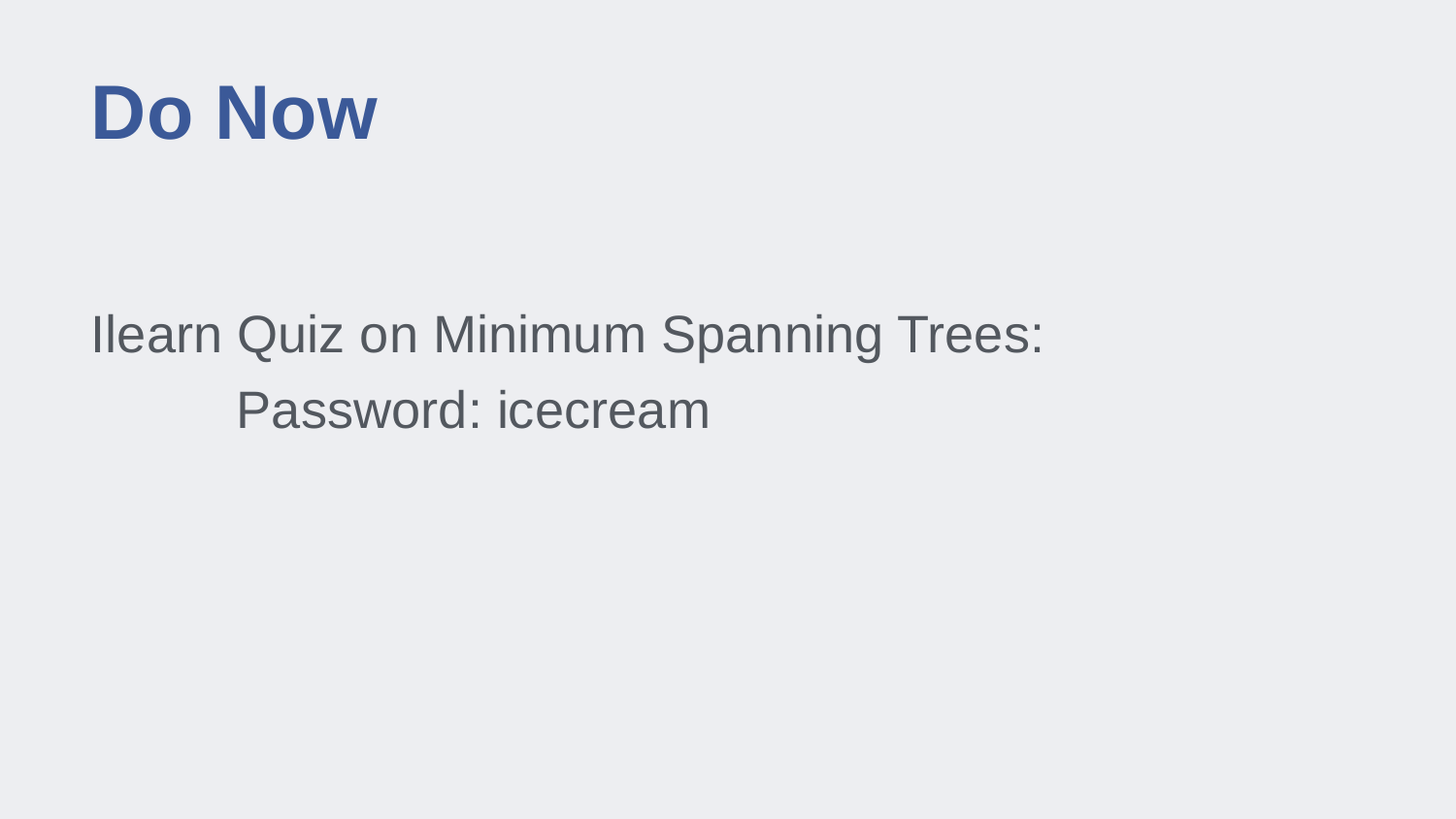

# Do Now
Ilearn Quiz on Minimum Spanning Trees:
	Password: icecream